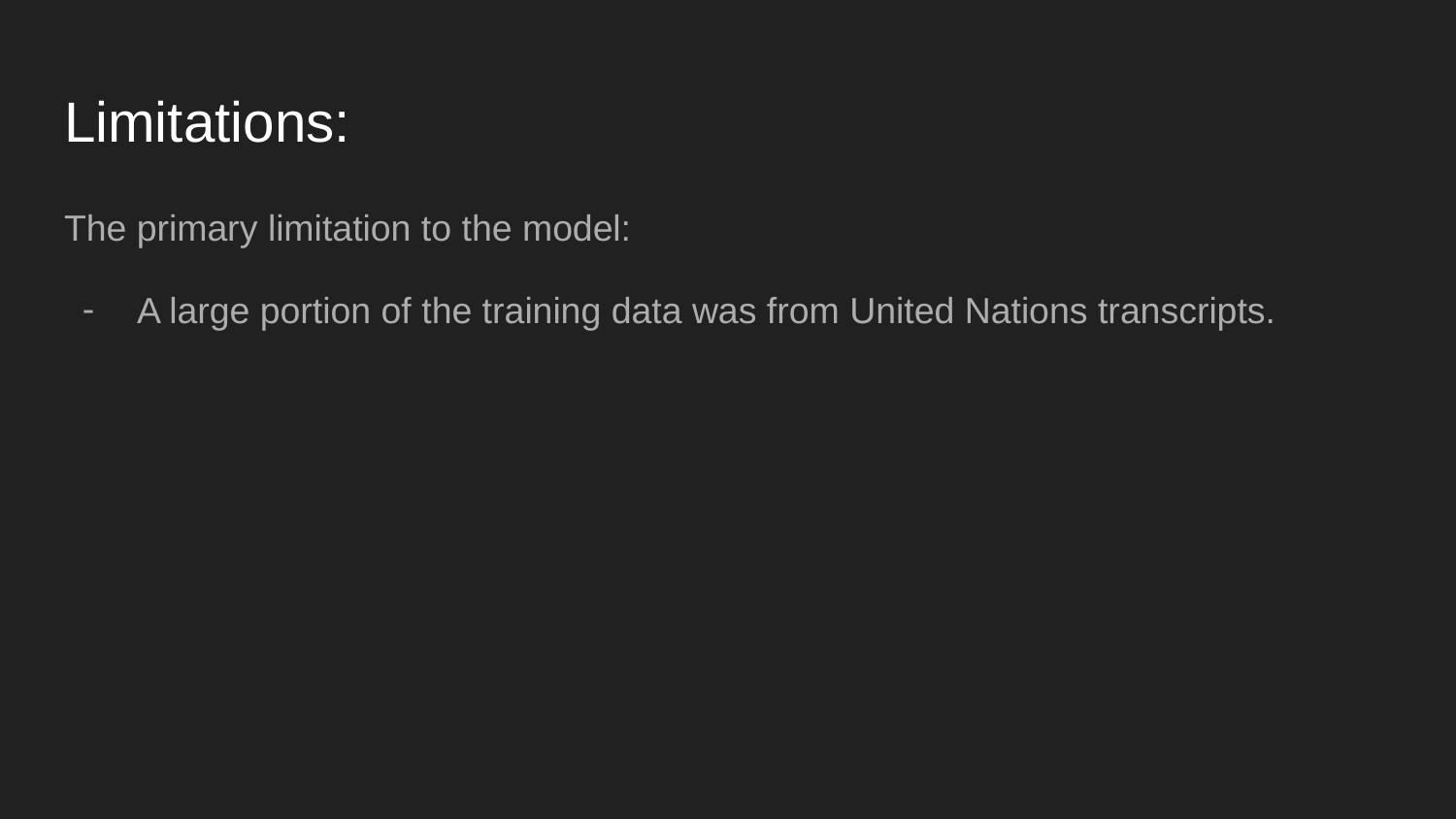

# Limitations:

The primary limitation to the model:
A large portion of the training data was from United Nations transcripts.